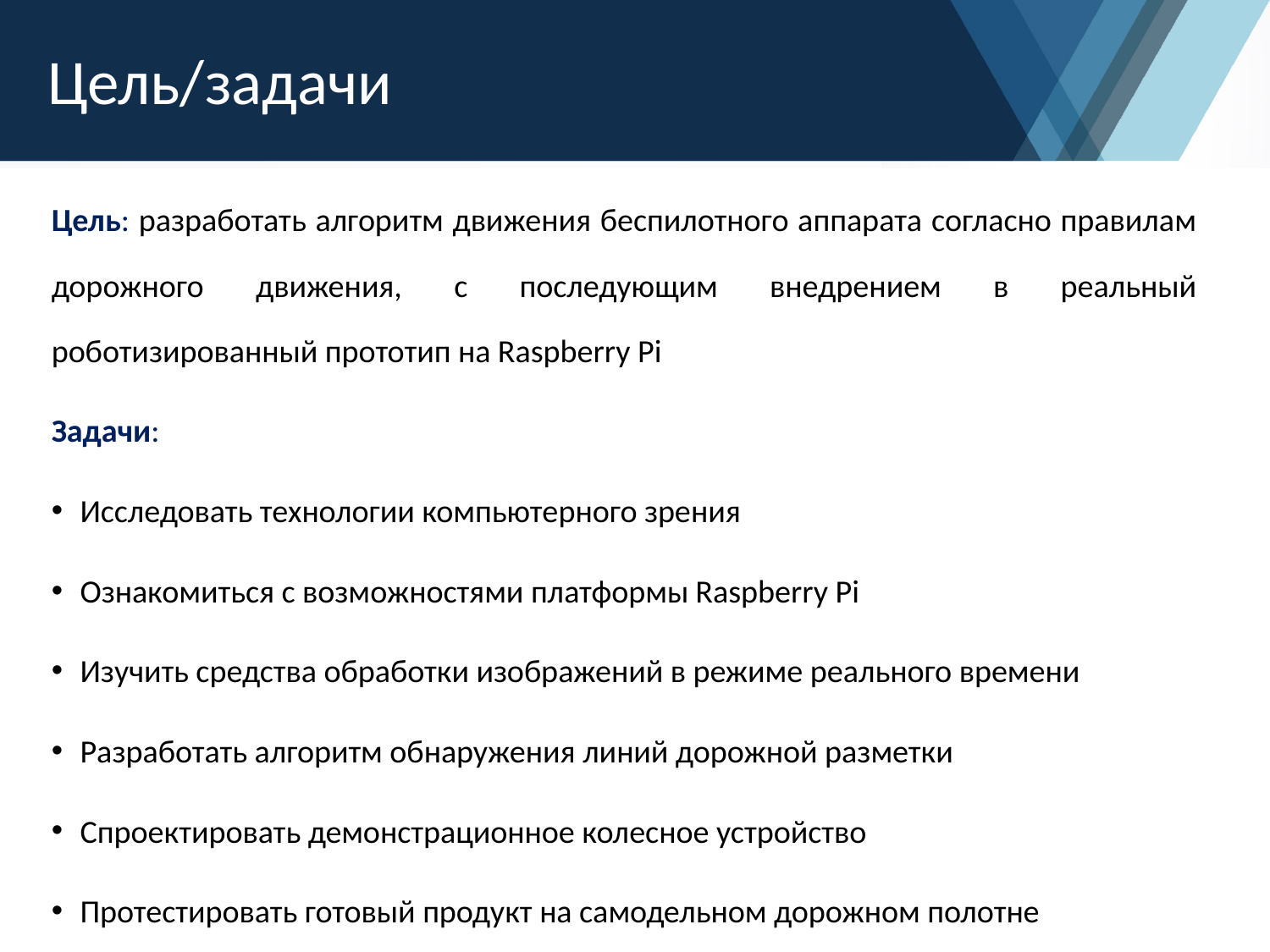

# Цель/задачи
Цель: разработать алгоритм движения беспилотного аппарата согласно правилам дорожного движения, с последующим внедрением в реальный роботизированный прототип на Raspberry Pi
Задачи:
Исследовать технологии компьютерного зрения
Ознакомиться с возможностями платформы Raspberry Pi
Изучить средства обработки изображений в режиме реального времени
Разработать алгоритм обнаружения линий дорожной разметки
Спроектировать демонстрационное колесное устройство
Протестировать готовый продукт на самодельном дорожном полотне